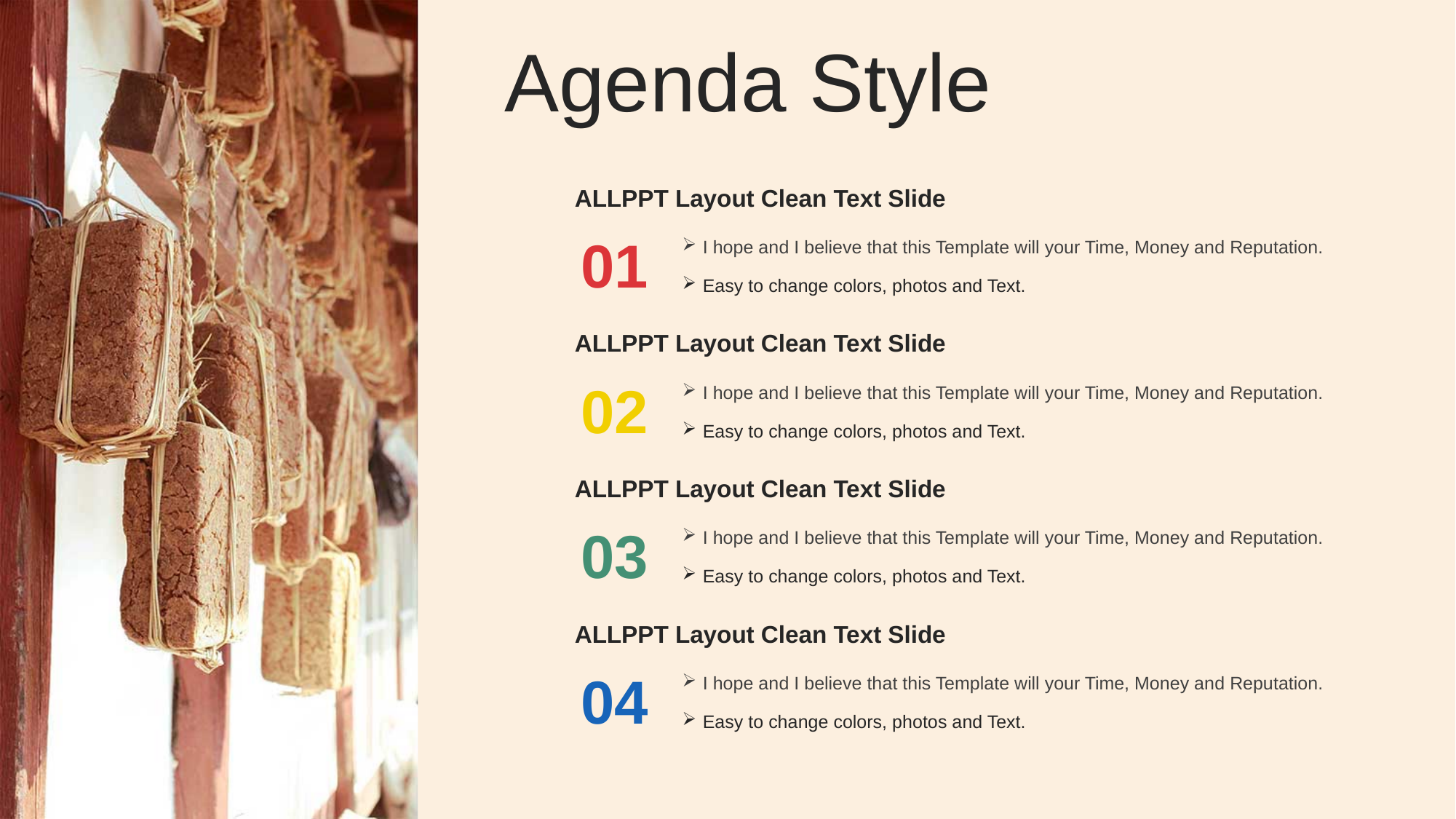

Agenda Style
ALLPPT Layout Clean Text Slide
I hope and I believe that this Template will your Time, Money and Reputation.
Easy to change colors, photos and Text.
01
ALLPPT Layout Clean Text Slide
I hope and I believe that this Template will your Time, Money and Reputation.
Easy to change colors, photos and Text.
02
ALLPPT Layout Clean Text Slide
I hope and I believe that this Template will your Time, Money and Reputation.
Easy to change colors, photos and Text.
03
ALLPPT Layout Clean Text Slide
I hope and I believe that this Template will your Time, Money and Reputation.
Easy to change colors, photos and Text.
04